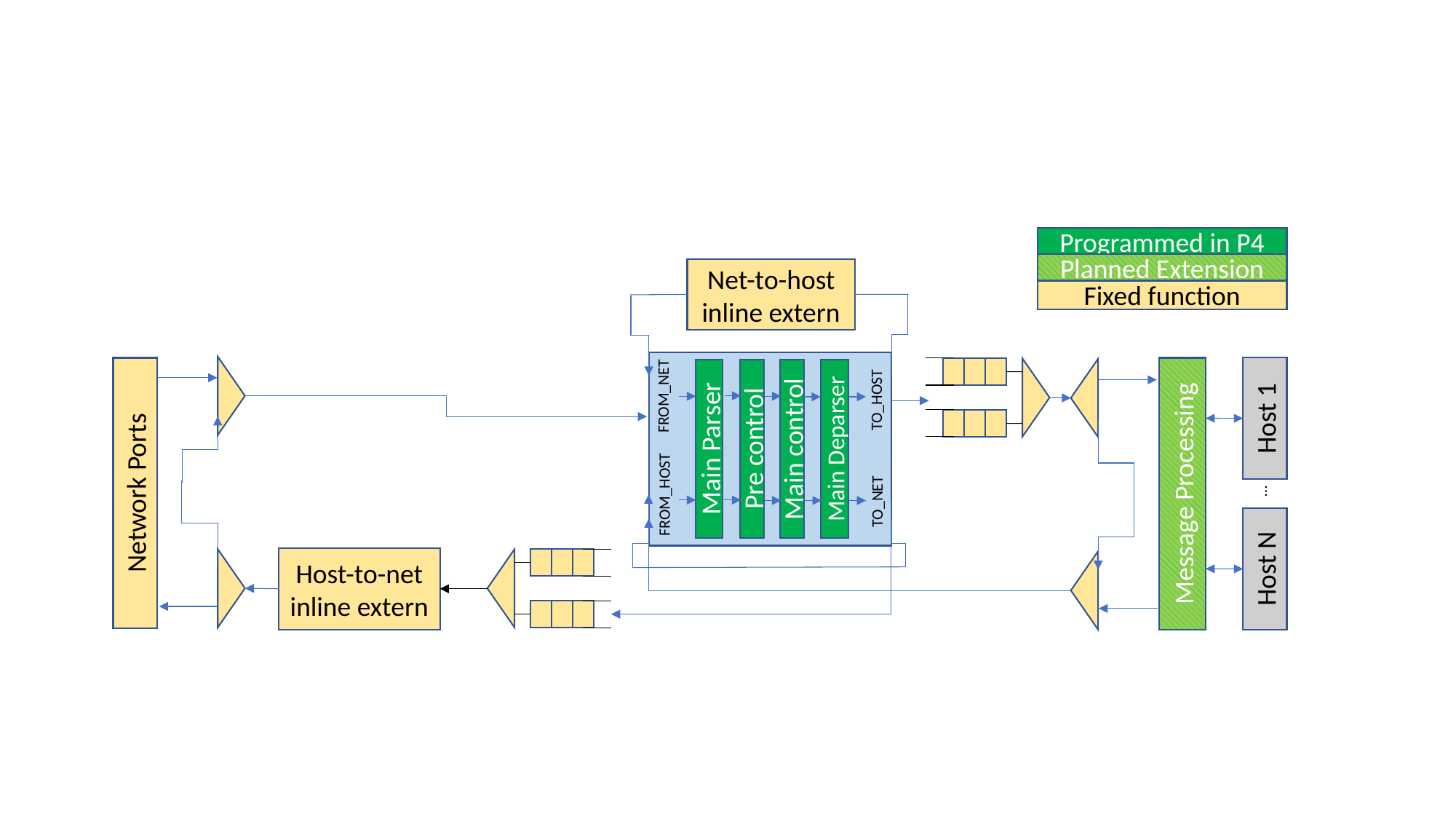

Programmed in P4
Planned Extension
Net-to-host inline extern
Fixed function

FROM_NET

TO_HOST
Host 1
Main Deparser
Main Parser
Pre control
Main control
Message Processing
Network Ports
…
FROM_HOST
TO_NET
Host N
Host-to-net inline extern